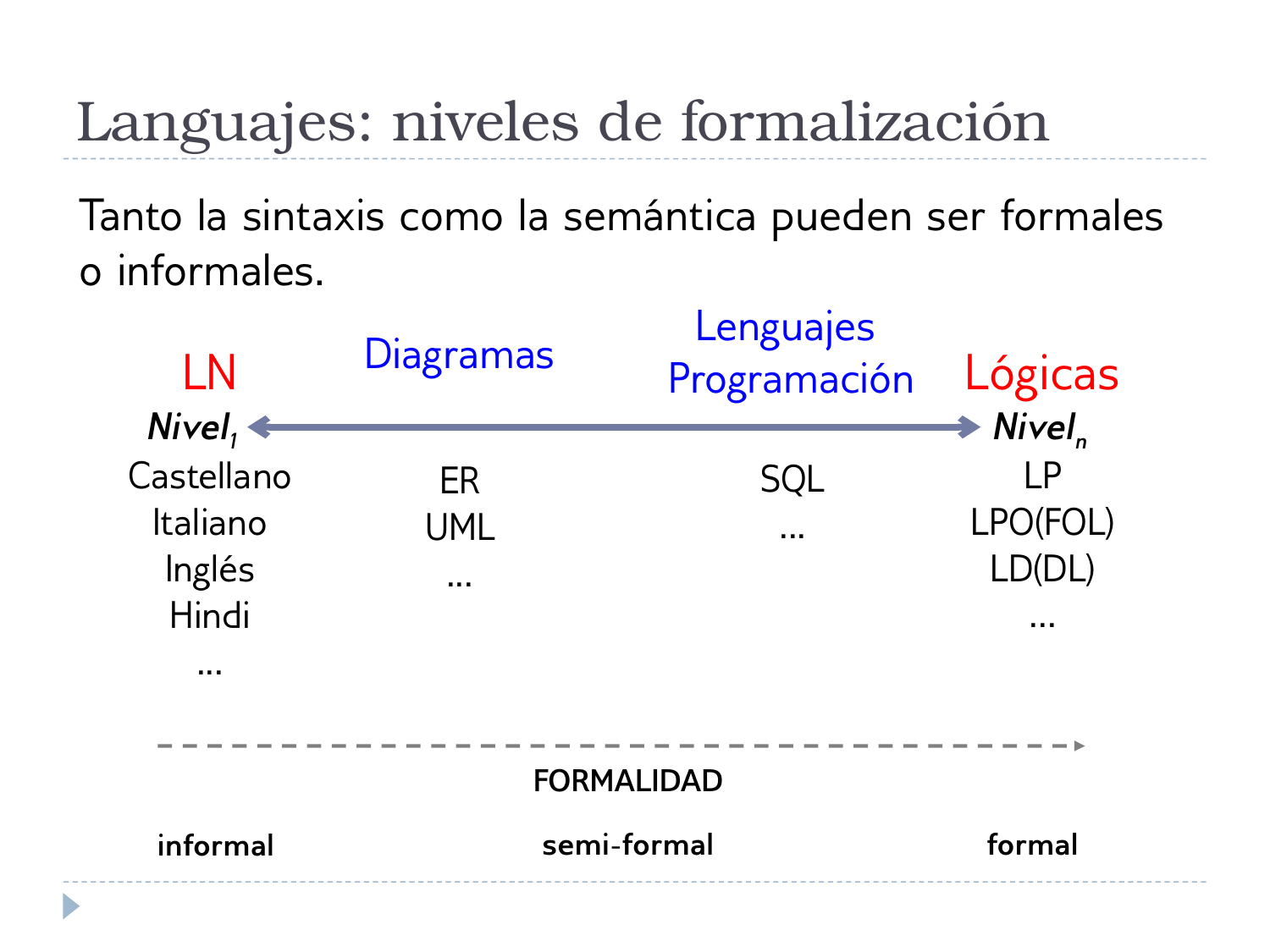

Languajes: niveles de formalización
Tanto la sintaxis como la semántica pueden ser formales o informales.
Lenguajes
Programación
Diagramas
LN
Lógicas
Nivel1
Niveln
LP
LPO(FOL)
LD(DL)
...
Castellano
Italiano
Inglés
Hindi
...
SQL
...
ER
UML
...

FORMALIDAD
semi-formal
formal
informal